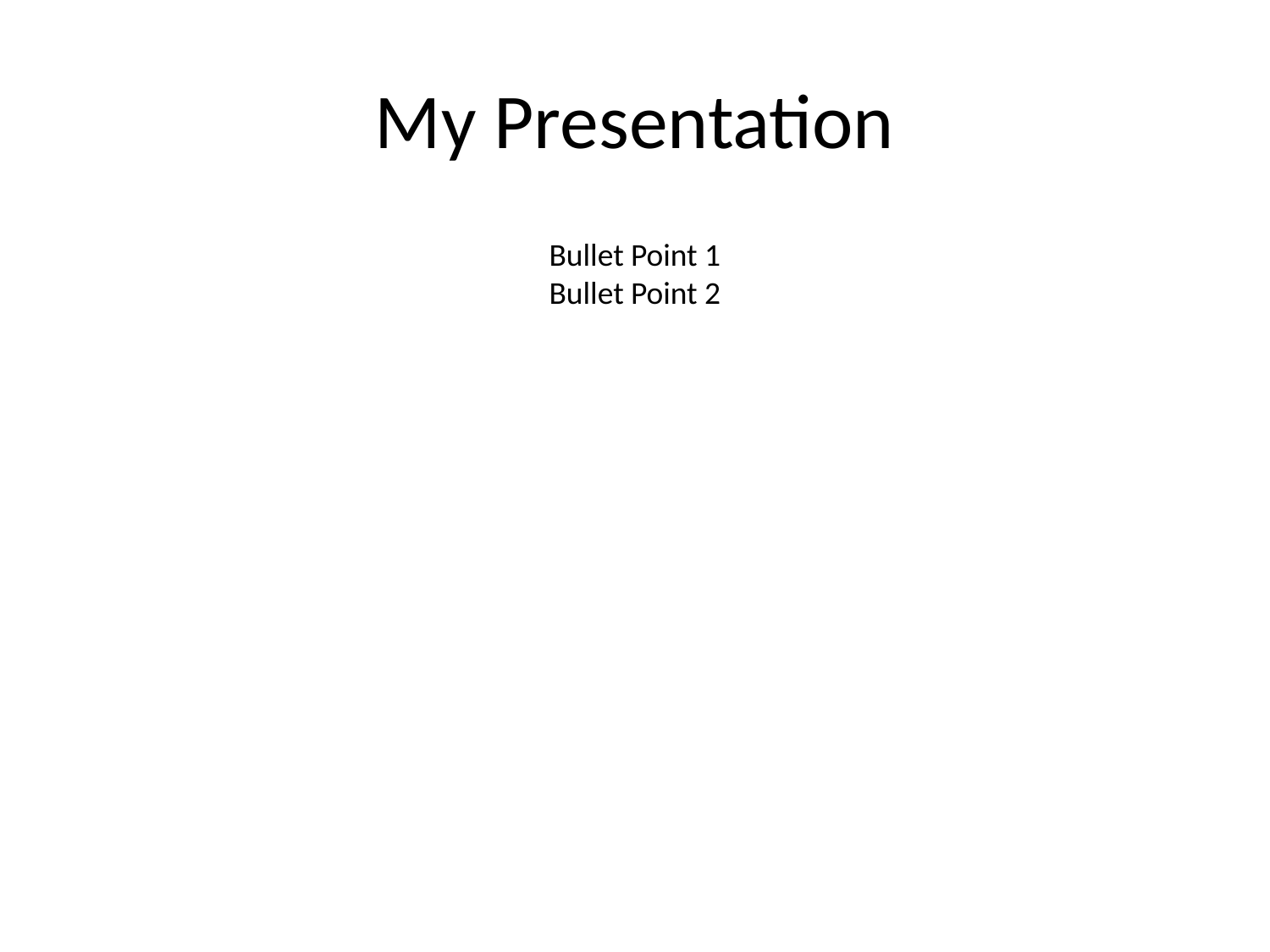

# My Presentation

Bullet Point 1
Bullet Point 2